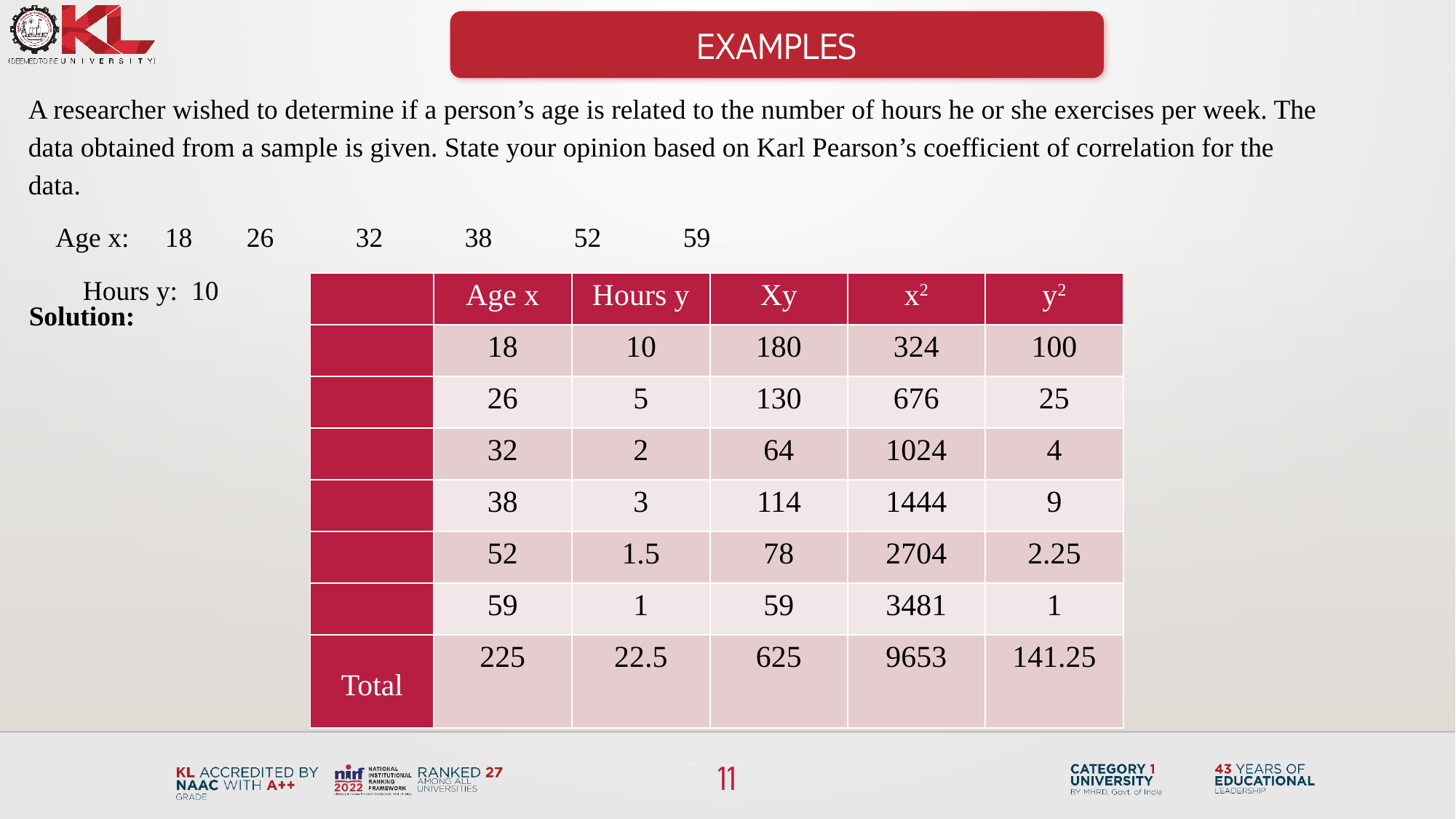

EXAMPLES
A researcher wished to determine if a person’s age is related to the number of hours he or she exercises per week. The data obtained from a sample is given. State your opinion based on Karl Pearson’s coefficient of correlation for the data.
Age x: 	    18	26	32	38	52	59
Hours y:  10	       5	  2	3	1.5	1
Solution:
|  | Age x | Hours y | Xy | x2 | y2 |
| --- | --- | --- | --- | --- | --- |
|  | 18 | 10 | 180 | 324 | 100 |
|  | 26 | 5 | 130 | 676 | 25 |
|  | 32 | 2 | 64 | 1024 | 4 |
|  | 38 | 3 | 114 | 1444 | 9 |
|  | 52 | 1.5 | 78 | 2704 | 2.25 |
|  | 59 | 1 | 59 | 3481 | 1 |
| Total | 225 | 22.5 | 625 | 9653 | 141.25 |
11